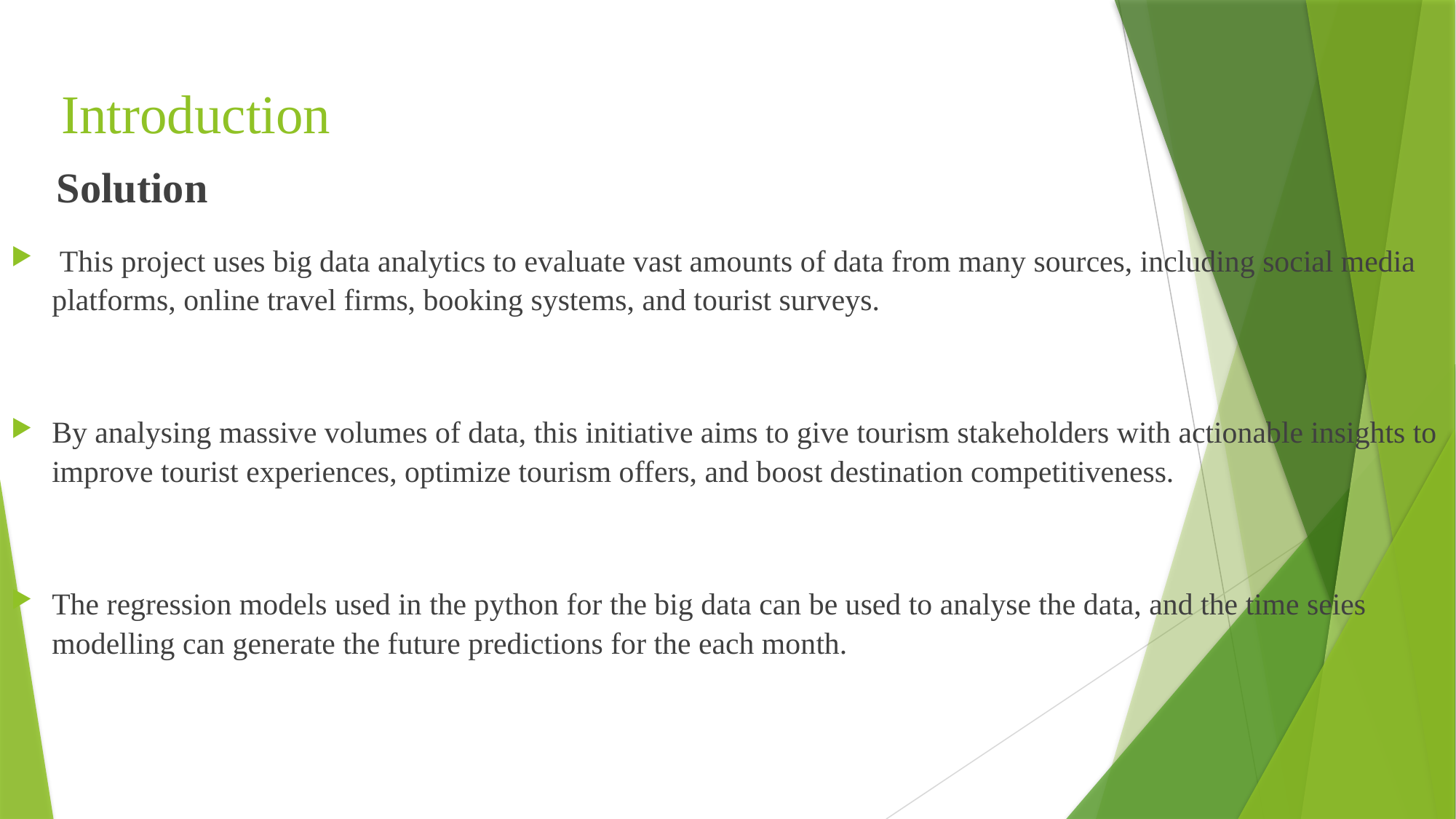

# Introduction
    Solution
 This project uses big data analytics to evaluate vast amounts of data from many sources, including social media platforms, online travel firms, booking systems, and tourist surveys.

By analysing massive volumes of data, this initiative aims to give tourism stakeholders with actionable insights to improve tourist experiences, optimize tourism offers, and boost destination competitiveness.

The regression models used in the python for the big data can be used to analyse the data, and the time seies modelling can generate the future predictions for the each month.